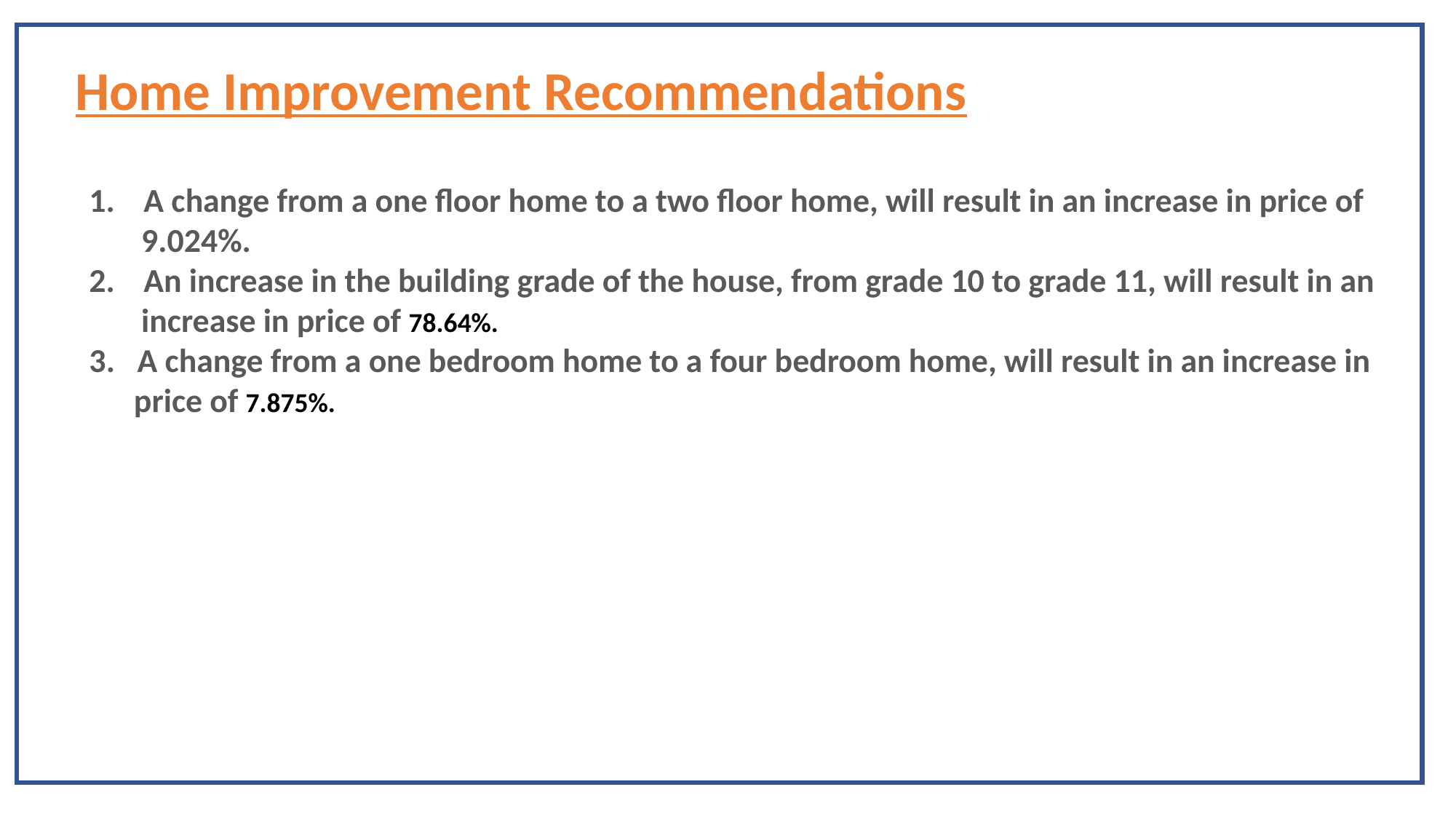

Home Improvement Recommendations
A change from a one floor home to a two floor home, will result in an increase in price of
       9.024%.
An increase in the building grade of the house, from grade 10 to grade 11, will result in an
       increase in price of 78.64%.
3.   A change from a one bedroom home to a four bedroom home, will result in an increase in
      price of 7.875%.